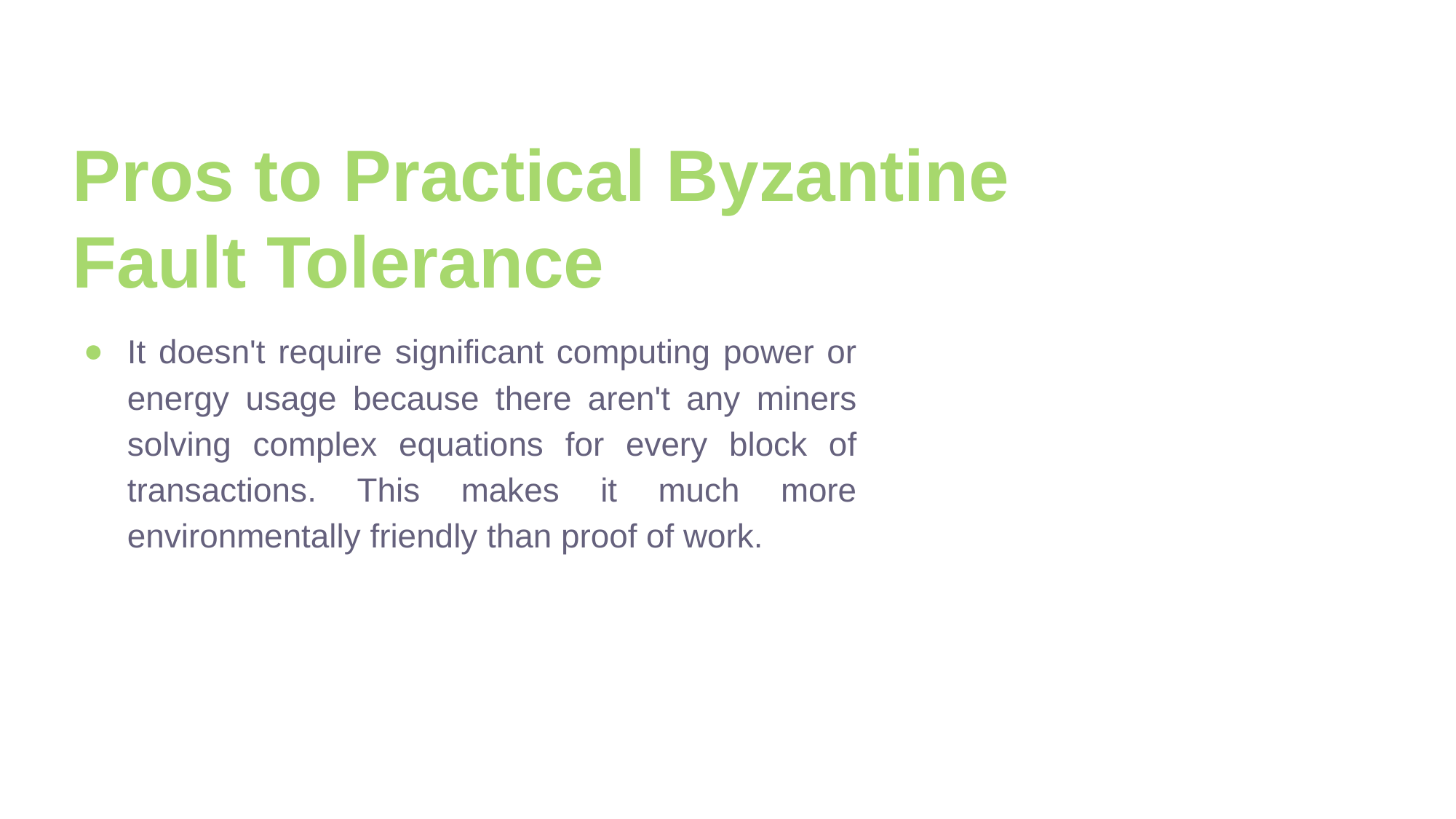

# Pros to Practical Byzantine Fault Tolerance
It doesn't require significant computing power or energy usage because there aren't any miners solving complex equations for every block of transactions. This makes it much more environmentally friendly than proof of work.